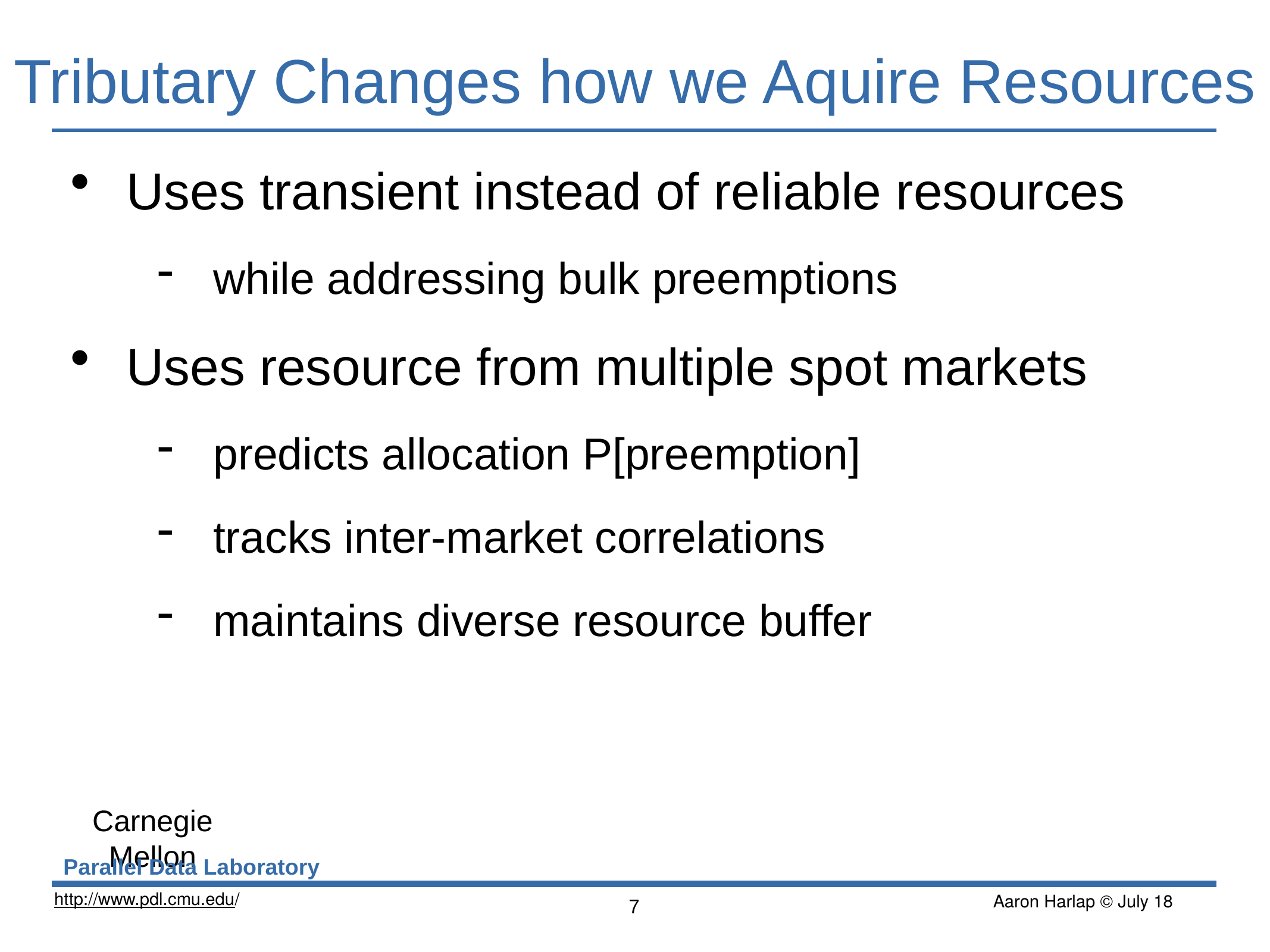

# Tributary Changes how we Aquire Resources
Uses transient instead of reliable resources
while addressing bulk preemptions
Uses resource from multiple spot markets
predicts allocation P[preemption]
tracks inter-market correlations
maintains diverse resource buffer
7